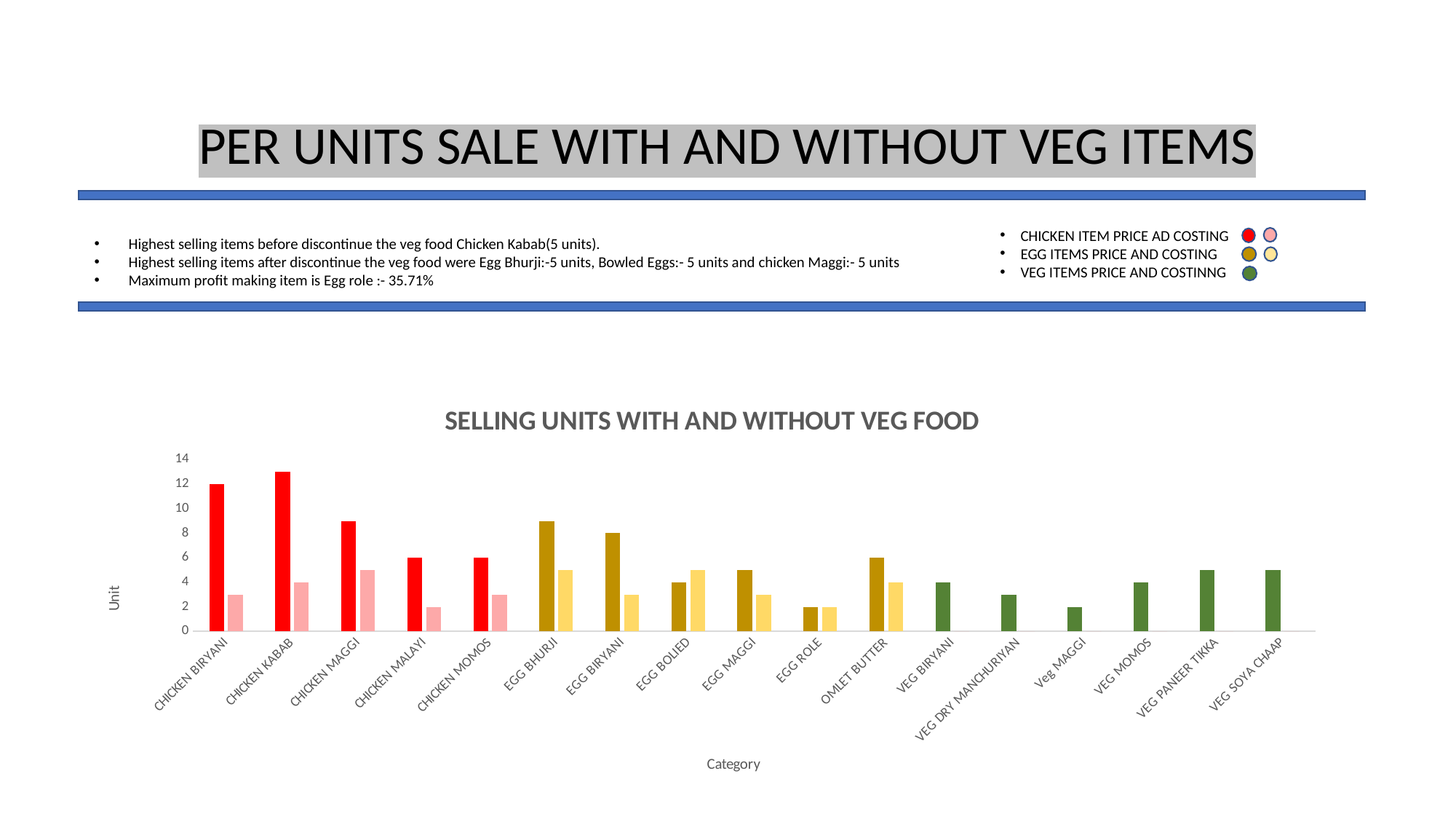

PER UNITS SALE WITH AND WITHOUT VEG ITEMS

CHICKEN ITEM PRICE AD COSTING
EGG ITEMS PRICE AND COSTING
VEG ITEMS PRICE AND COSTINNG

Highest selling items before discontinue the veg food Chicken Kabab(5 units).
Highest selling items after discontinue the veg food were Egg Bhurji:-5 units, Bowled Eggs:- 5 units and chicken Maggi:- 5 units
Maximum profit making item is Egg role :- 35.71%

### Chart: SELLING UNITS WITH AND WITHOUT VEG FOOD

| Category | Sum of per unit with veg | Sum of per unit without veg |
|---|---|---|
| CHICKEN BIRYANI | 12.0 | 3.0 |
| CHICKEN KABAB | 13.0 | 4.0 |
| CHICKEN MAGGI | 9.0 | 5.0 |
| CHICKEN MALAYI | 6.0 | 2.0 |
| CHICKEN MOMOS | 6.0 | 3.0 |
| EGG BHURJI | 9.0 | 5.0 |
| EGG BIRYANI | 8.0 | 3.0 |
| EGG BOLIED | 4.0 | 5.0 |
| EGG MAGGI | 5.0 | 3.0 |
| EGG ROLE | 2.0 | 2.0 |
| OMLET BUTTER | 6.0 | 4.0 |
| VEG BIRYANI | 4.0 | 0.0 |
| VEG DRY MANCHURIYAN | 3.0 | 0.0 |
| Veg MAGGI | 2.0 | 0.0 |
| VEG MOMOS | 4.0 | 0.0 |
| VEG PANEER TIKKA | 5.0 | 0.0 |
| VEG SOYA CHAAP | 5.0 | 0.0 |